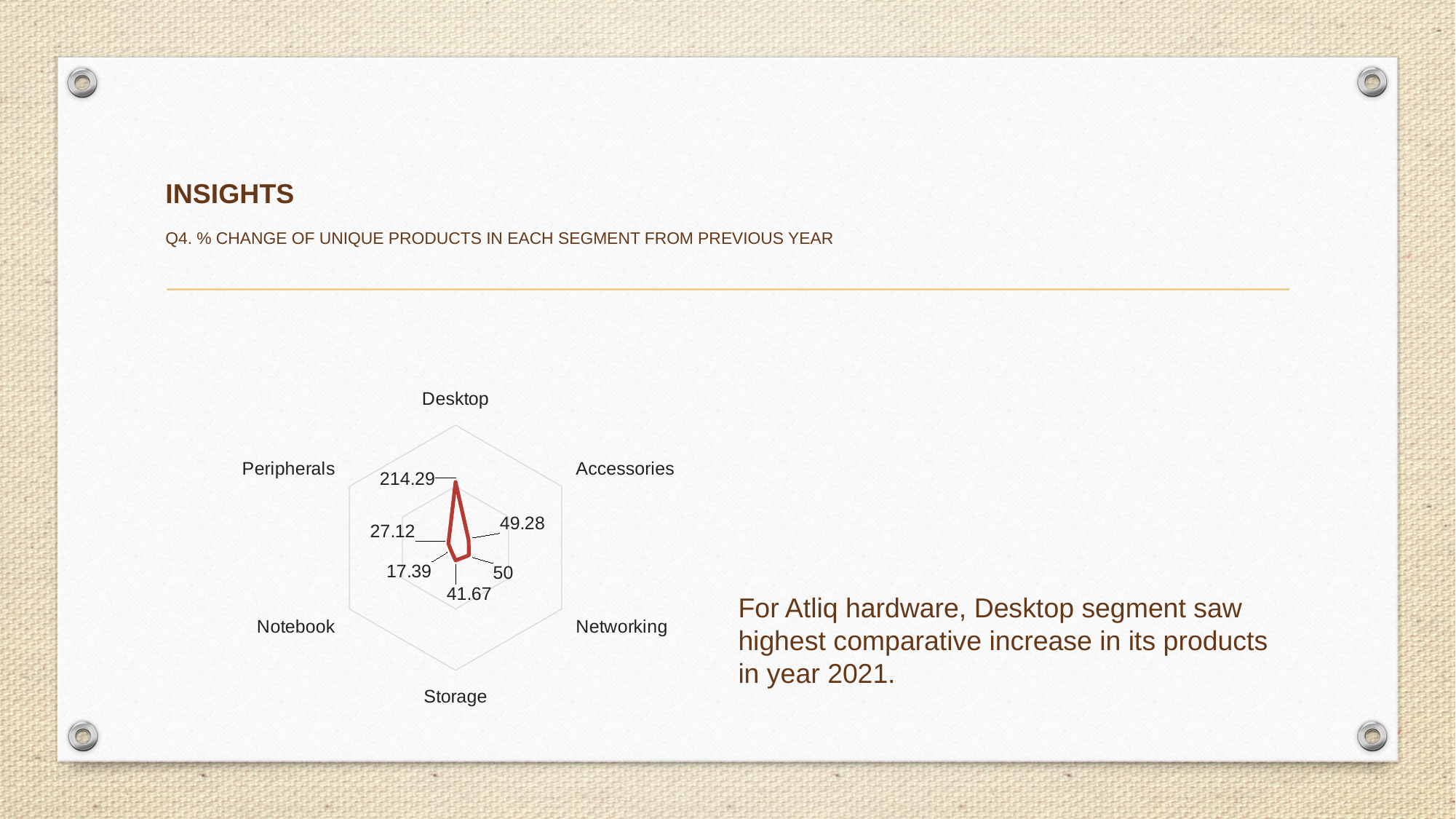

# INSIGHTS Q4. % CHANGE OF UNIQUE PRODUCTS IN EACH SEGMENT FROM PREVIOUS YEAR

### Chart

| Category | 2020 |
|---|---|
| Desktop | 214.29 |
| Accessories | 49.28 |
| Networking | 50.0 |
| Storage | 41.67 |
| Notebook | 17.39 |
| Peripherals | 27.12 |
For Atliq hardware, Desktop segment saw highest comparative increase in its products in year 2021.